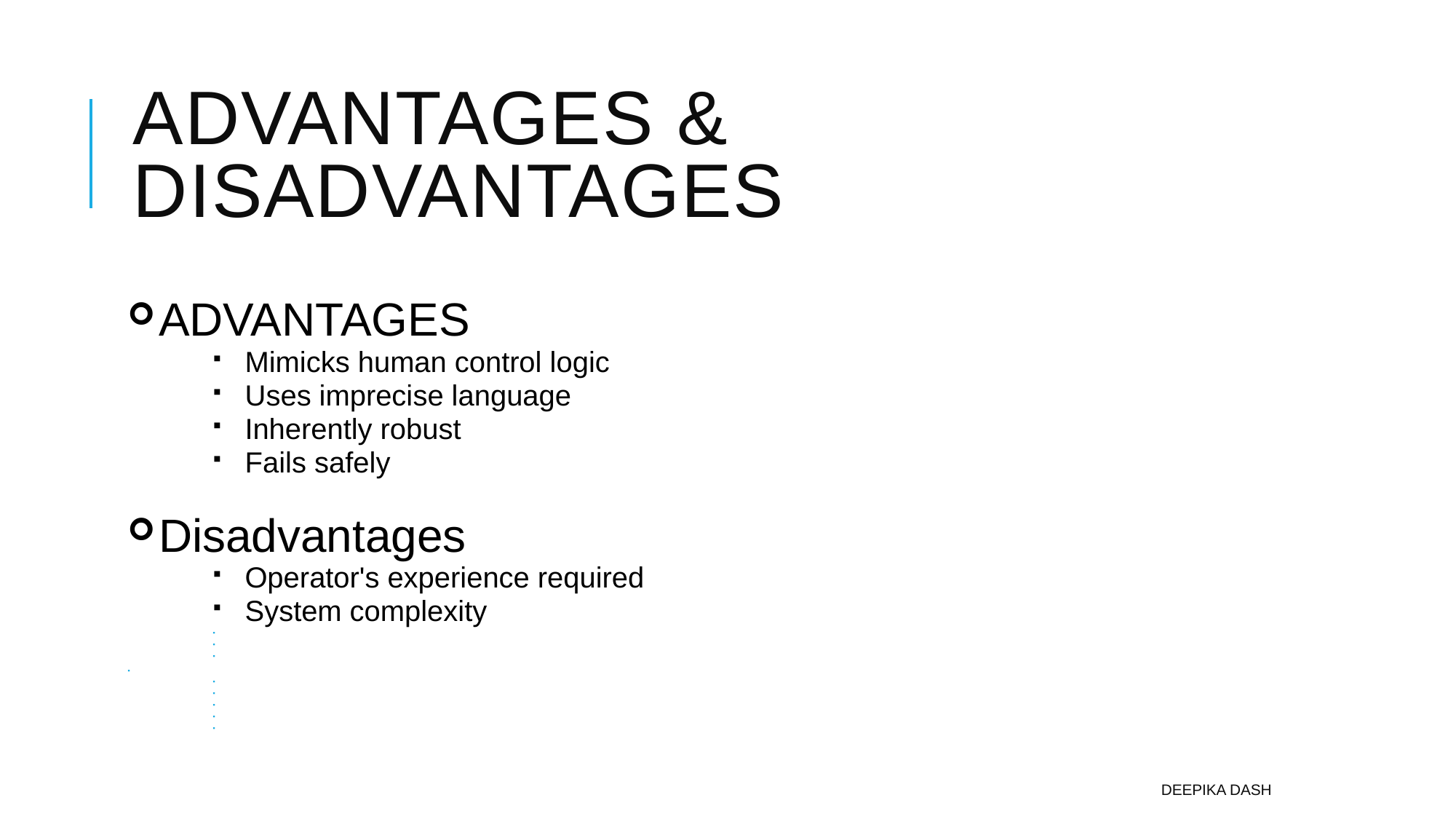

# Advantages & Disadvantages
ADVANTAGES
Mimicks human control logic
Uses imprecise language
Inherently robust
Fails safely
Uses imprecise language
Disadvantages
Operator's experience required
System complexity
Inherently robust
Fails safely
Modified and tweaked easily
Advantages
Mimic human control logic
Uses imprecise language
Inherently robust
Fails safely
Modified and tweaked easily

Deepika Dash